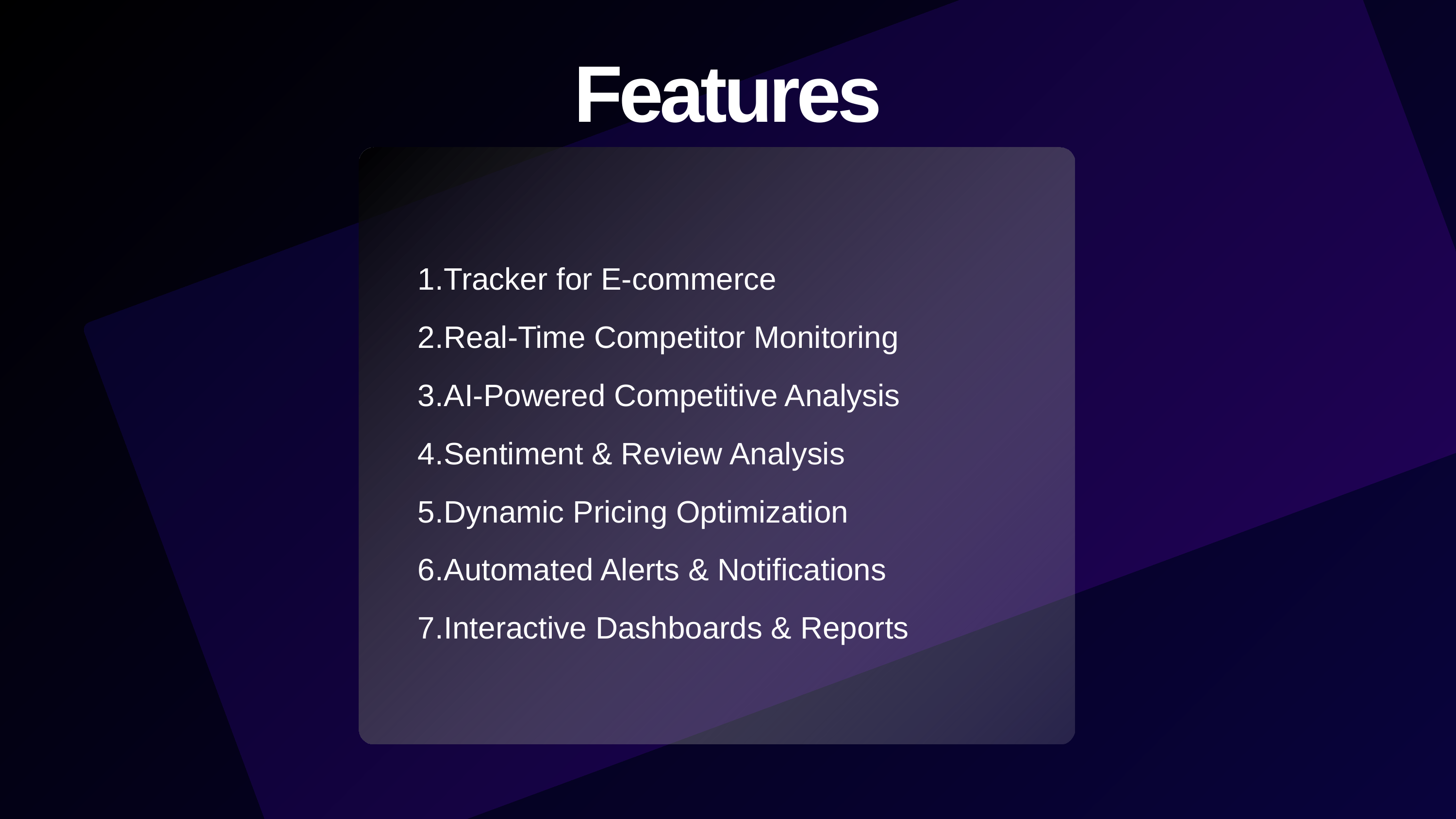

Features

Tracker for E-commerce
Real-Time Competitor Monitoring
AI-Powered Competitive Analysis
Sentiment & Review Analysis
Dynamic Pricing Optimization
Automated Alerts & Notifications
Interactive Dashboards & Reports